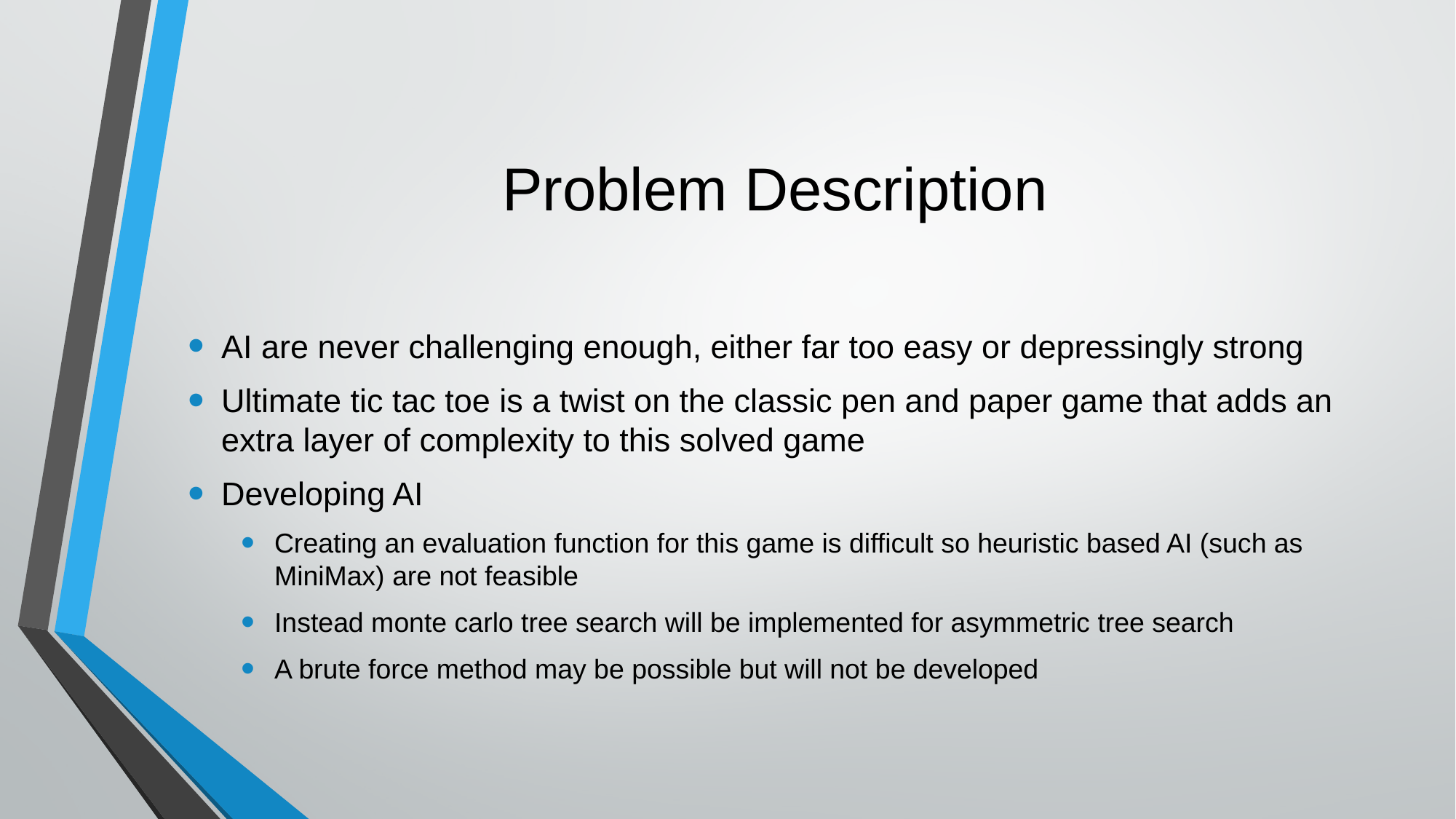

# Problem Description
AI are never challenging enough, either far too easy or depressingly strong
Ultimate tic tac toe is a twist on the classic pen and paper game that adds an extra layer of complexity to this solved game
Developing AI
Creating an evaluation function for this game is difficult so heuristic based AI (such as MiniMax) are not feasible
Instead monte carlo tree search will be implemented for asymmetric tree search
A brute force method may be possible but will not be developed